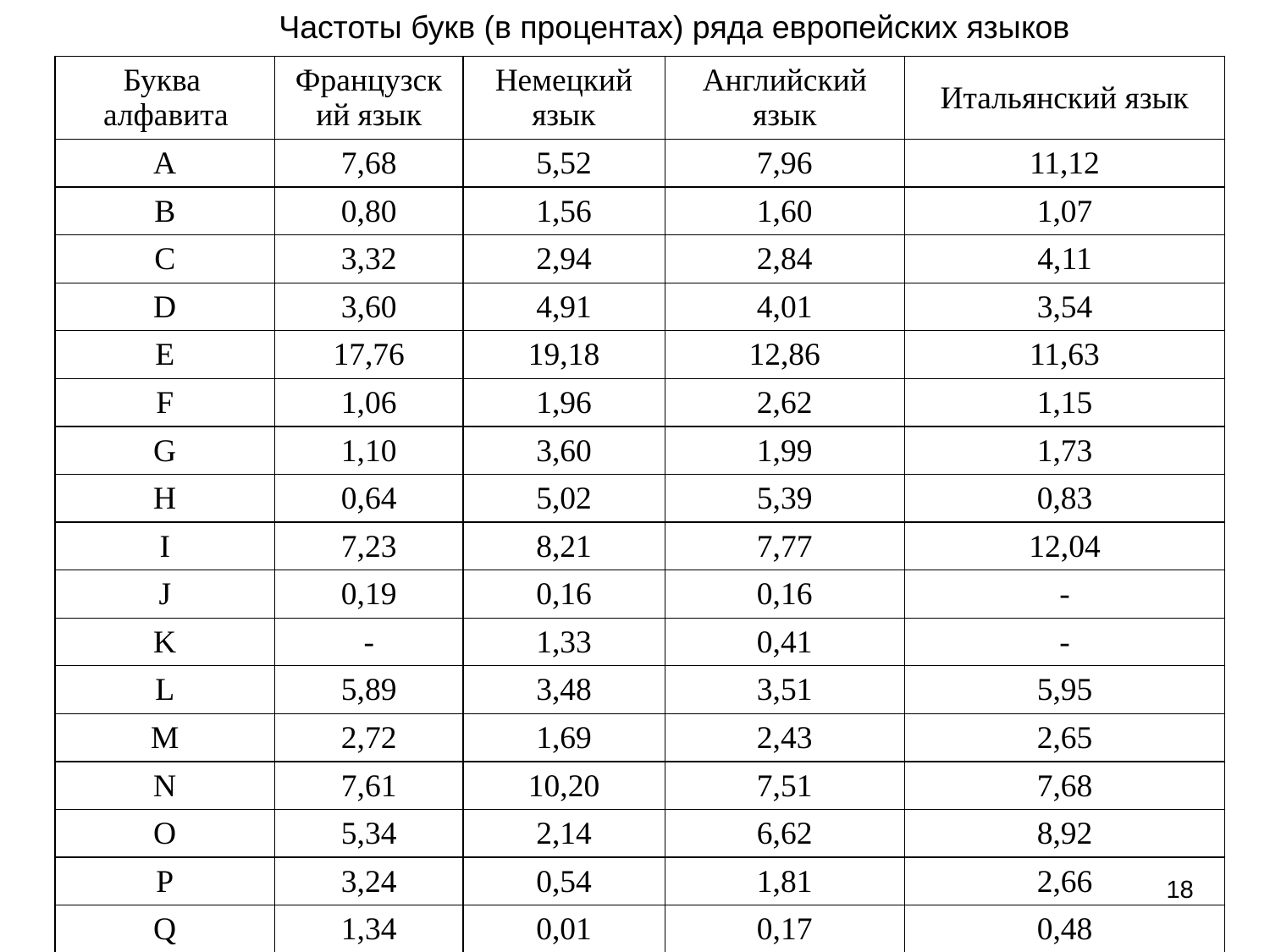

Частоты букв (в процентах) ряда европейских языков
| Буква алфавита | Французский язык | Немецкий язык | Английский язык | Итальянский язык |
| --- | --- | --- | --- | --- |
| A | 7,68 | 5,52 | 7,96 | 11,12 |
| B | 0,80 | 1,56 | 1,60 | 1,07 |
| C | 3,32 | 2,94 | 2,84 | 4,11 |
| D | 3,60 | 4,91 | 4,01 | 3,54 |
| E | 17,76 | 19,18 | 12,86 | 11,63 |
| F | 1,06 | 1,96 | 2,62 | 1,15 |
| G | 1,10 | 3,60 | 1,99 | 1,73 |
| H | 0,64 | 5,02 | 5,39 | 0,83 |
| I | 7,23 | 8,21 | 7,77 | 12,04 |
| J | 0,19 | 0,16 | 0,16 | - |
| K | - | 1,33 | 0,41 | - |
| L | 5,89 | 3,48 | 3,51 | 5,95 |
| M | 2,72 | 1,69 | 2,43 | 2,65 |
| N | 7,61 | 10,20 | 7,51 | 7,68 |
| O | 5,34 | 2,14 | 6,62 | 8,92 |
| P | 3,24 | 0,54 | 1,81 | 2,66 |
| Q | 1,34 | 0,01 | 0,17 | 0,48 |
| R | 6,81 | 7,01 | 6,83 | 6,56 |
| S | 8,23 | 7,07 | 6,62 | 4,81 |
| T | 7,30 | 5,86 | 9,72 | 7,07 |
| U | 6,05 | 4,22 | 2,48 | 3,09 |
| V | 1,27 | 0,84 | 1,15 | 1,67 |
| W | - | 1,38 | 1,80 | - |
| X | 0,54 | - | 0,17 | - |
| Y | 0,21 | - | 1,52 | - |
| Z | 0,07 | 1,17 | 0,05 | 1,24 |
18